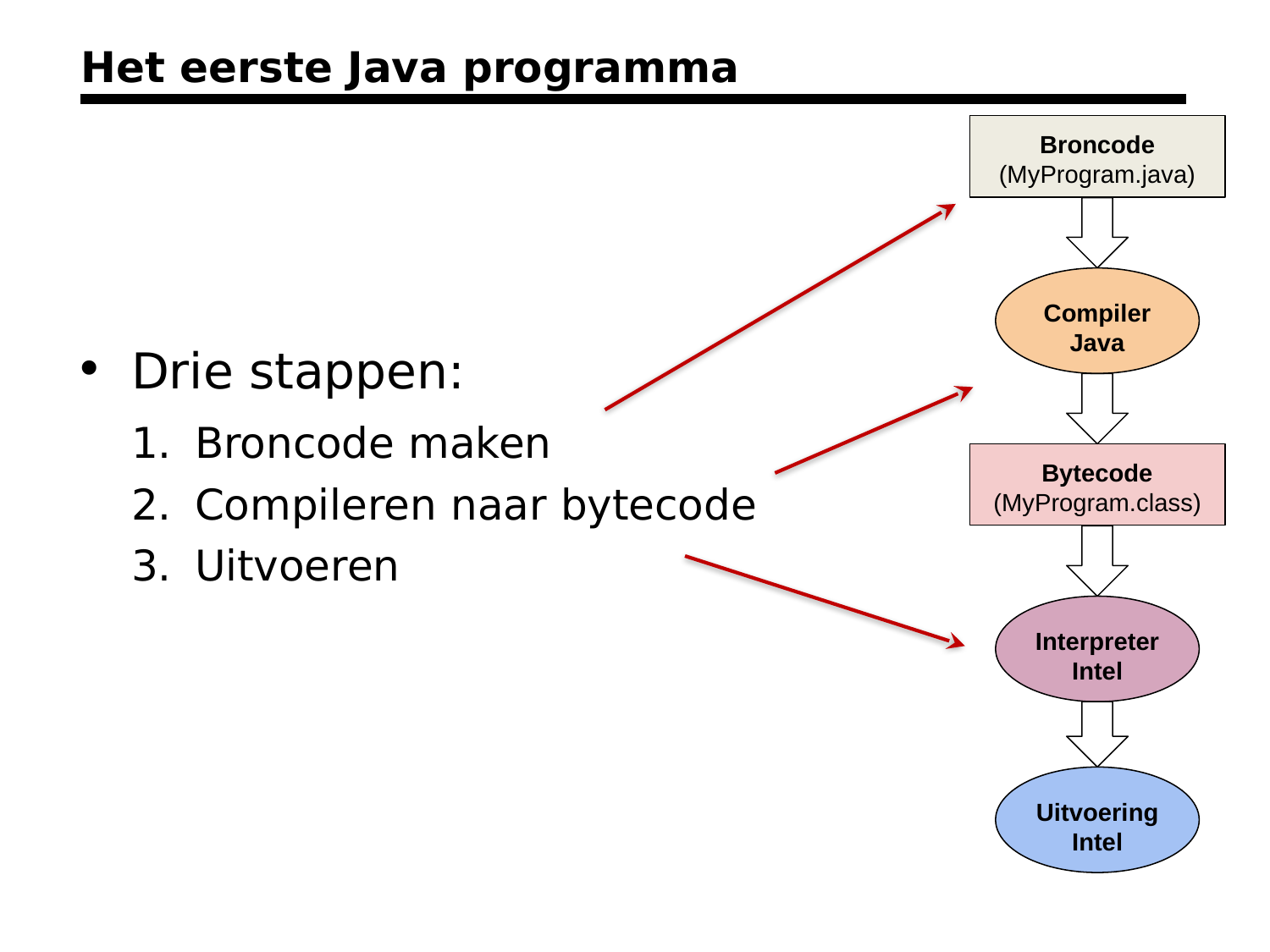

# Het eerste Java programma

Broncode
(MyProgram.java)

Compiler
Java

Bytecode
(MyProgram.class)

Interpreter
Intel

Uitvoering
Intel

Drie stappen:
Broncode maken
Compileren naar bytecode
Uitvoeren